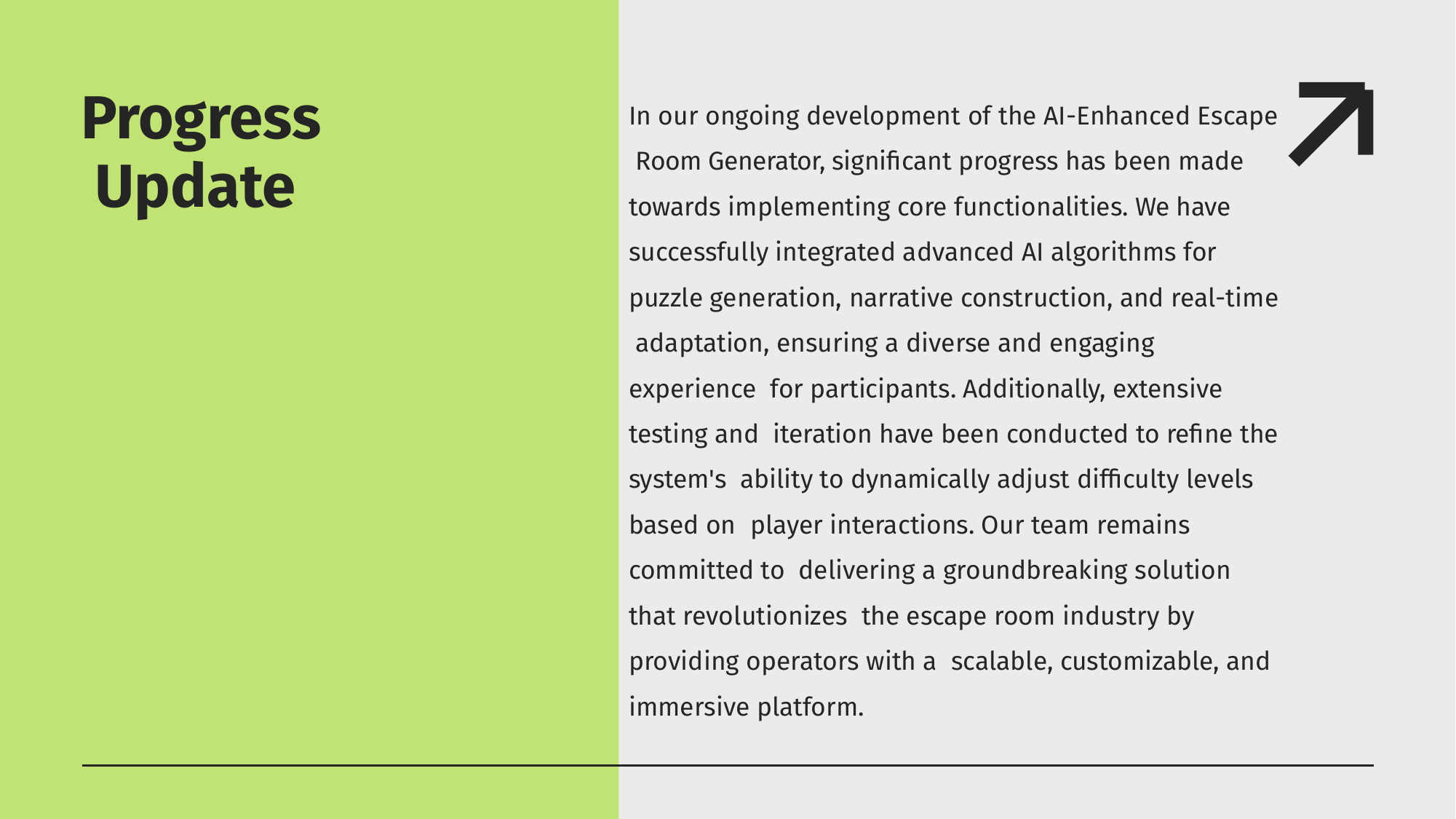

# Progress  Update
In our ongoing development of the AI-Enhanced Escape  Room Generator, significant progress has been made  towards implementing core functionalities. We have  successfully integrated advanced AI algorithms for  puzzle generation, narrative construction, and real-time  adaptation, ensuring a diverse and engaging experience  for participants. Additionally, extensive testing and  iteration have been conducted to refine the system's  ability to dynamically adjust difficulty levels based on  player interactions. Our team remains committed to  delivering a groundbreaking solution that revolutionizes  the escape room industry by providing operators with a  scalable, customizable, and immersive platform.